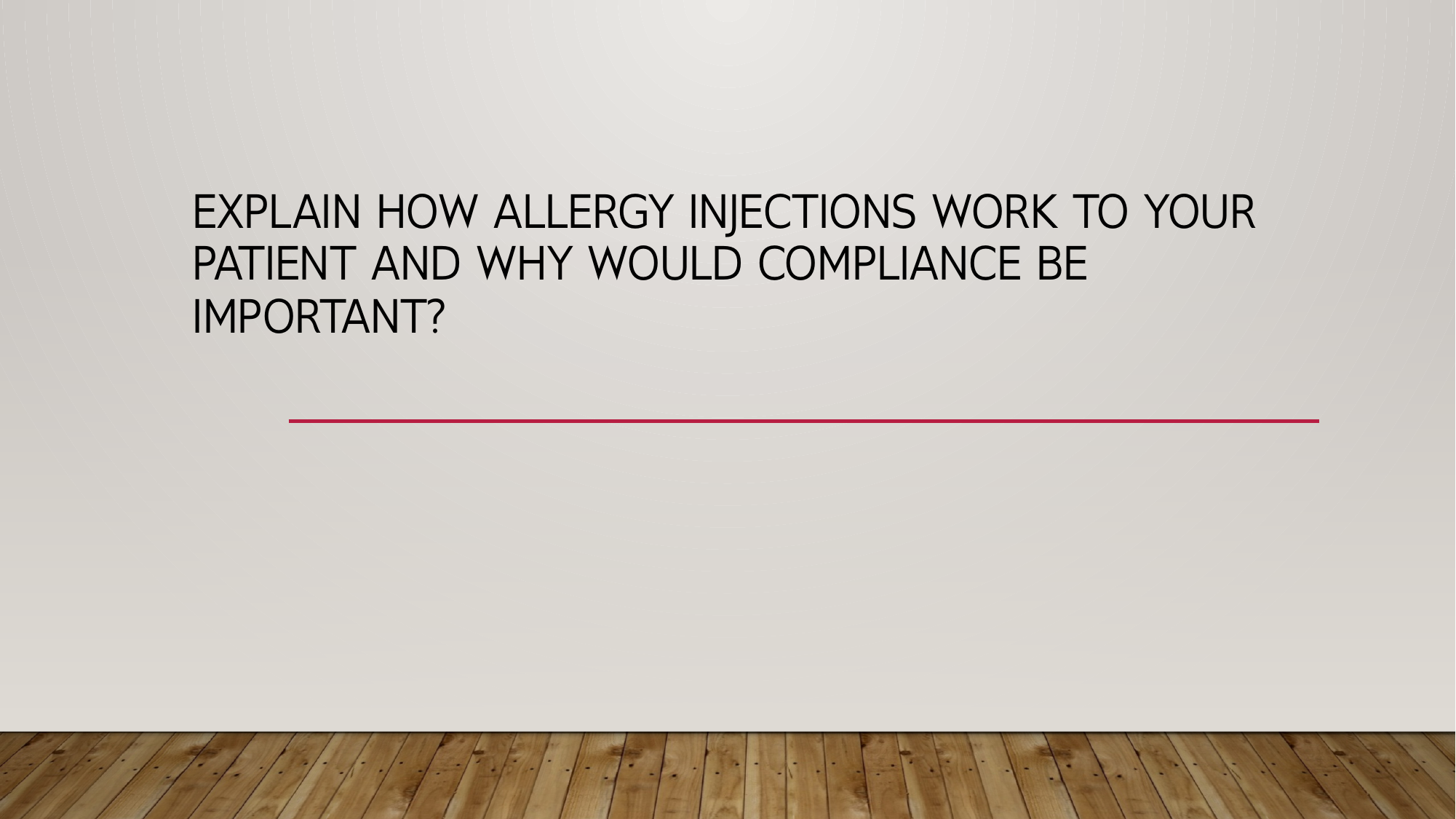

# Explain how allergy injections work to your patient and why would compliance be important?